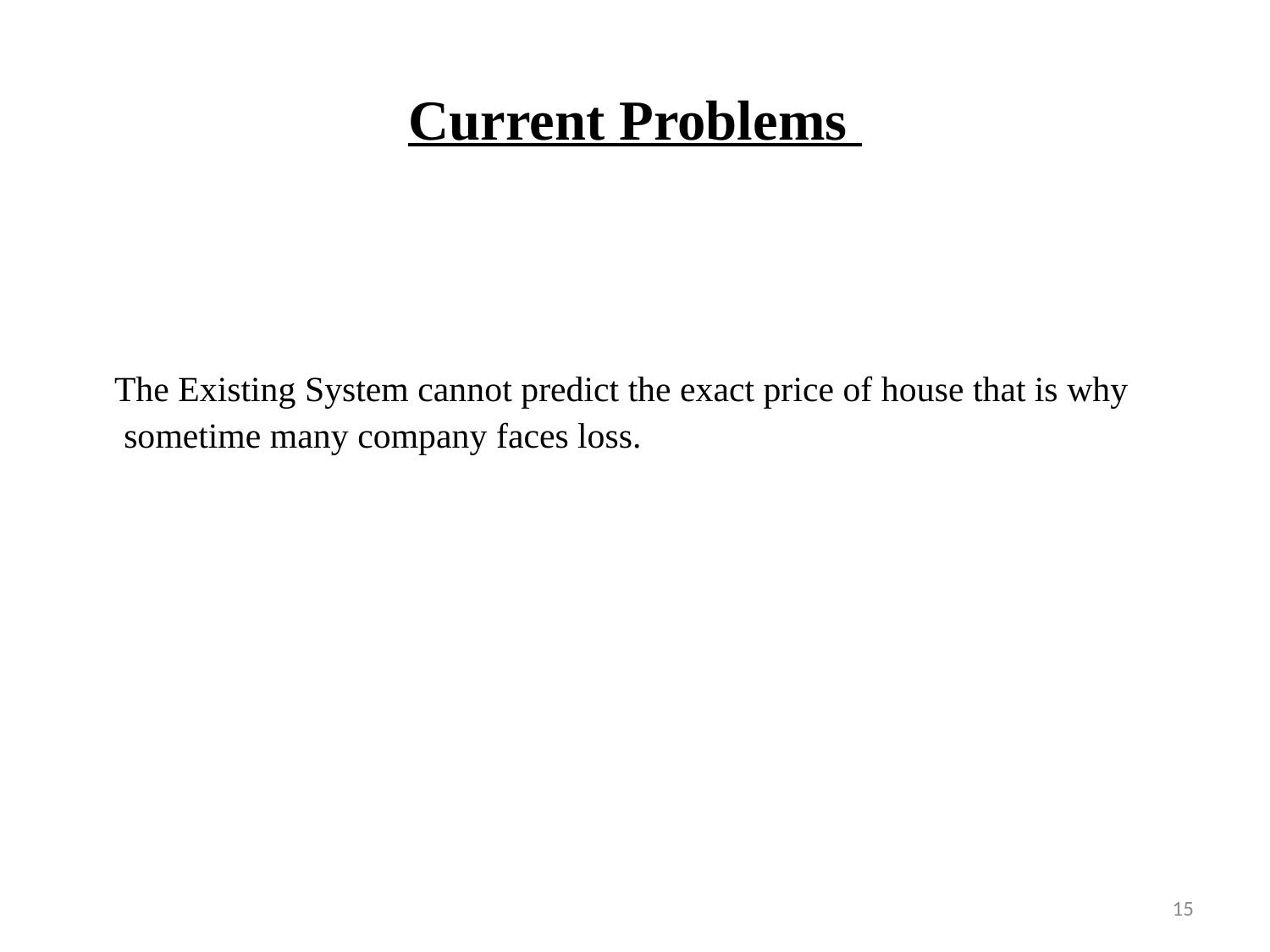

# Current Problems
   The Existing System cannot predict the exact price of house that is why sometime many company faces loss.
15